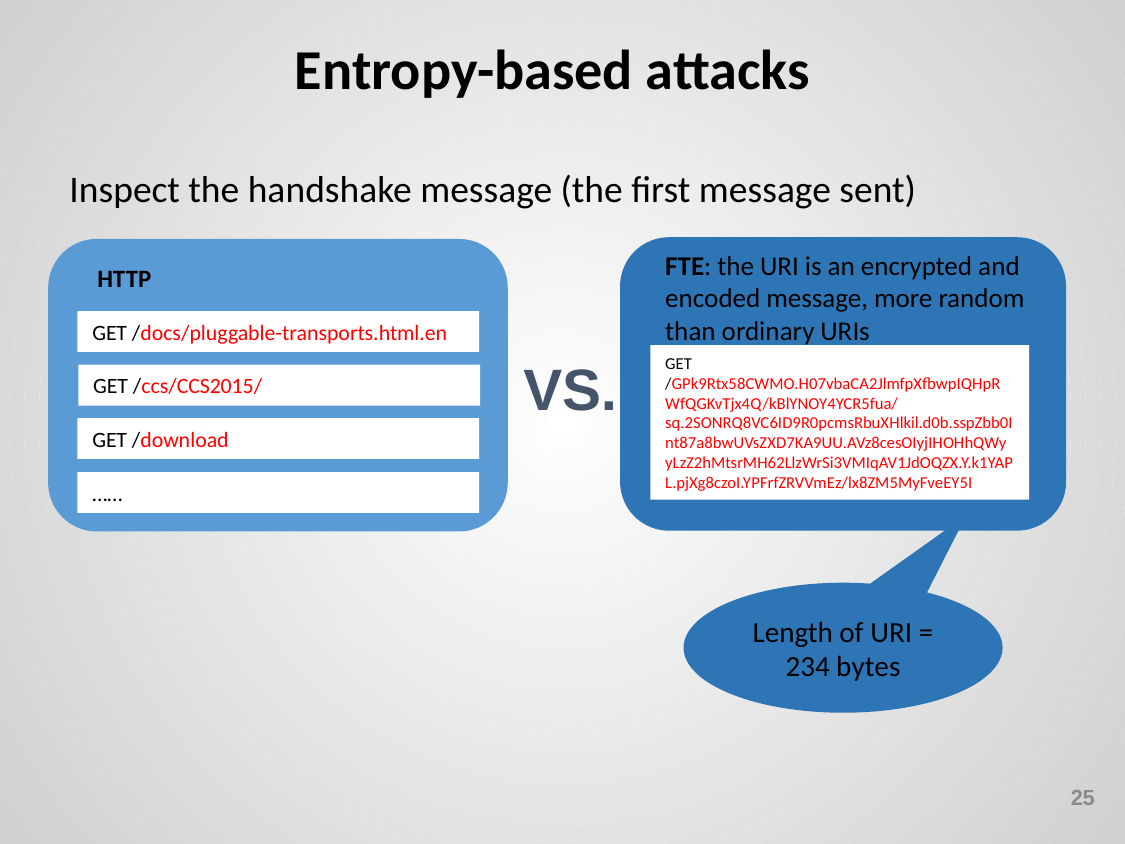

Entropy-based attacks
Inspect the handshake message (the first message sent)

FTE: the URI is an encrypted and encoded message, more random than ordinary URIs
HTTP
GET /docs/pluggable-transports.html.en
VS.
GET /GPk9Rtx58CWMO.H07vbaCA2JlmfpXfbwpIQHpRWfQGKvTjx4Q/kBlYNOY4YCR5fua/sq.2SONRQ8VC6ID9R0pcmsRbuXHlkil.d0b.sspZbb0Int87a8bwUVsZXD7KA9UU.AVz8cesOIyjIHOHhQWyyLzZ2hMtsrMH62LlzWrSi3VMIqAV1JdOQZX.Y.k1YAPL.pjXg8czoI.YPFrfZRVVmEz/lx8ZM5MyFveEY5I
GET /ccs/CCS2015/
GET /download
……
Length of URI = 234 bytes
25